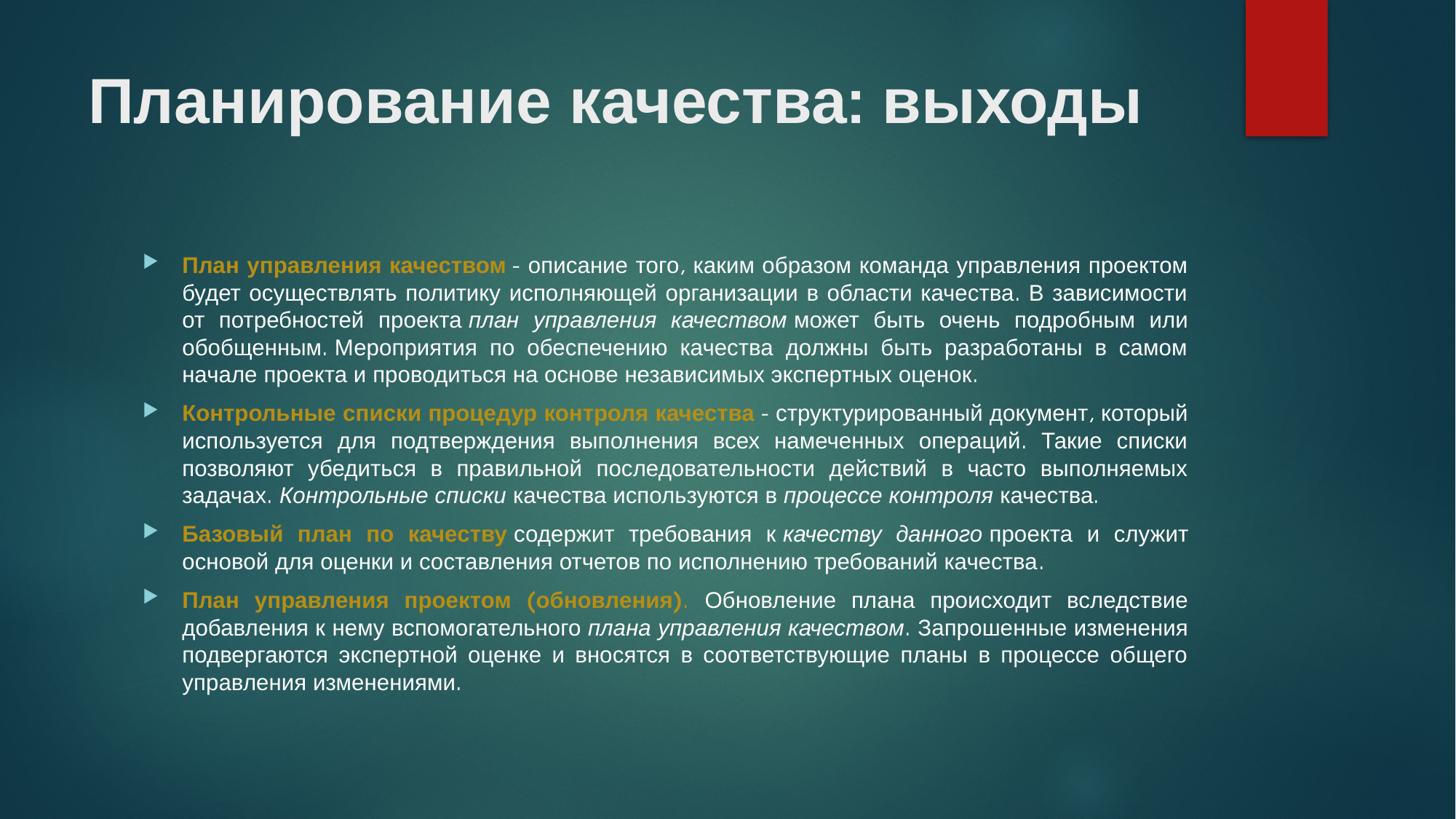

# Планирование качества: выходы
План управления качеством - описание того, каким образом команда управления проектом будет осуществлять политику исполняющей организации в области качества. В зависимости от потребностей проекта план управления качеством может быть очень подробным или обобщенным. Мероприятия по обеспечению качества должны быть разработаны в самом начале проекта и проводиться на основе независимых экспертных оценок.
Контрольные списки процедур контроля качества - структурированный документ, который используется для подтверждения выполнения всех намеченных операций. Такие списки позволяют убедиться в правильной последовательности действий в часто выполняемых задачах. Контрольные списки качества используются в процессе контроля качества.
Базовый план по качеству содержит требования к качеству данного проекта и служит основой для оценки и составления отчетов по исполнению требований качества.
План управления проектом (обновления). Обновление плана происходит вследствие добавления к нему вспомогательного плана управления качеством. Запрошенные изменения подвергаются экспертной оценке и вносятся в соответствующие планы в процессе общего управления изменениями.